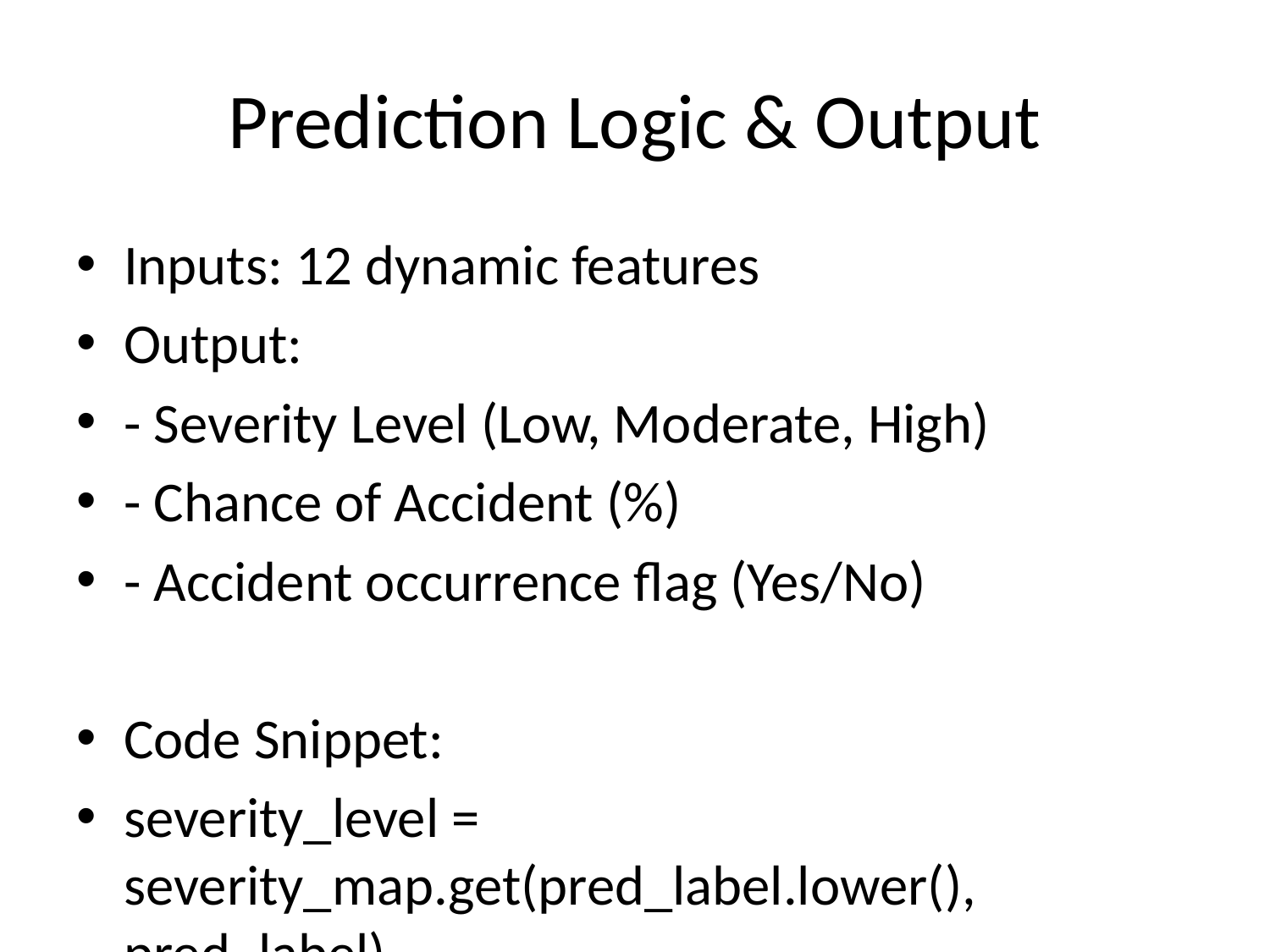

# Prediction Logic & Output
Inputs: 12 dynamic features
Output:
- Severity Level (Low, Moderate, High)
- Chance of Accident (%)
- Accident occurrence flag (Yes/No)

Code Snippet:
severity_level = severity_map.get(pred_label.lower(), pred_label)
return jsonify({'severity': severity_level, ...})